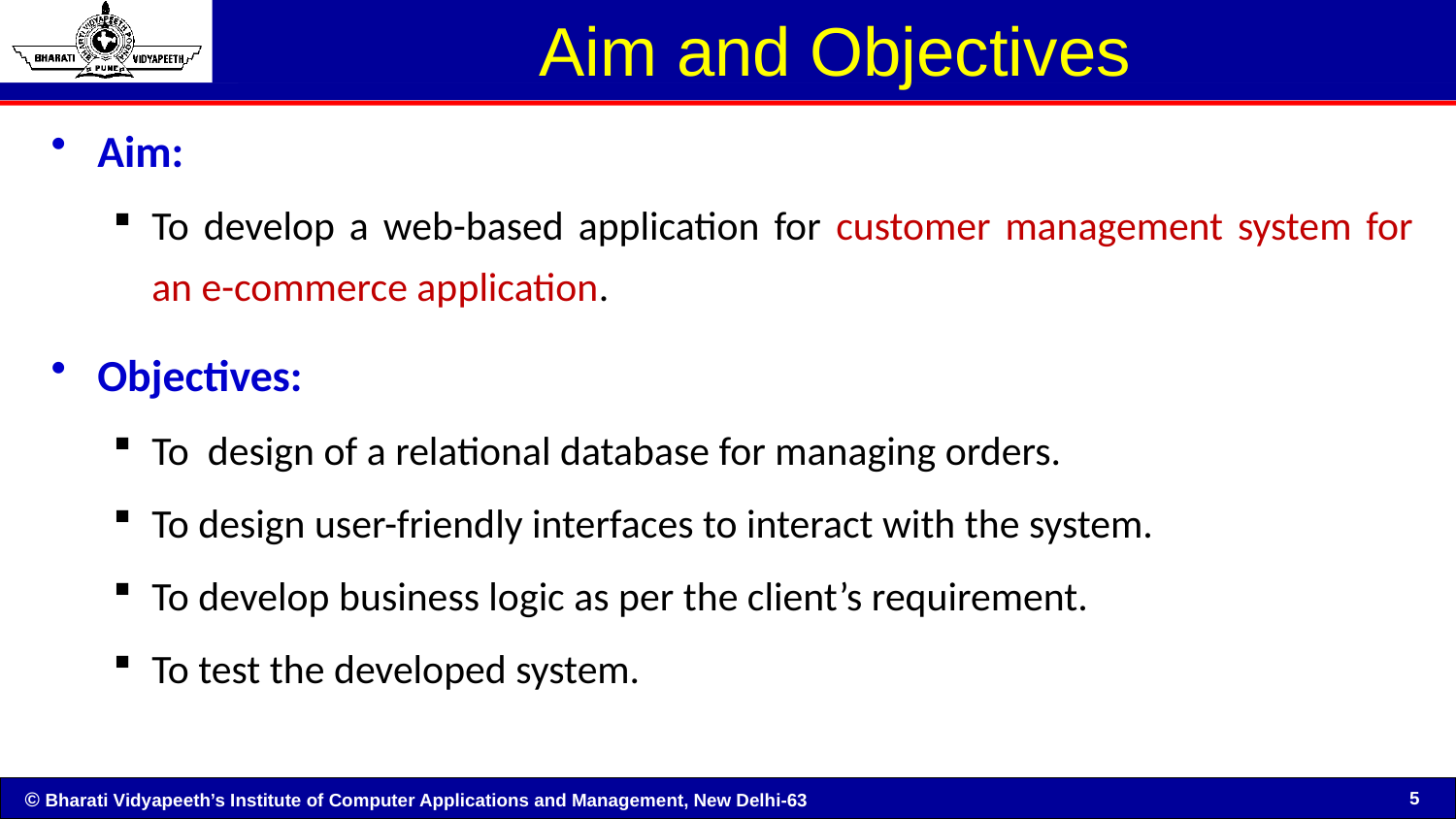

# Aim and Objectives
Aim:
To develop a web-based application for customer management system for an e-commerce application.
Objectives:
To  design of a relational database for managing orders.
To design user-friendly interfaces to interact with the system.
To develop business logic as per the client’s requirement.
To test the developed system.